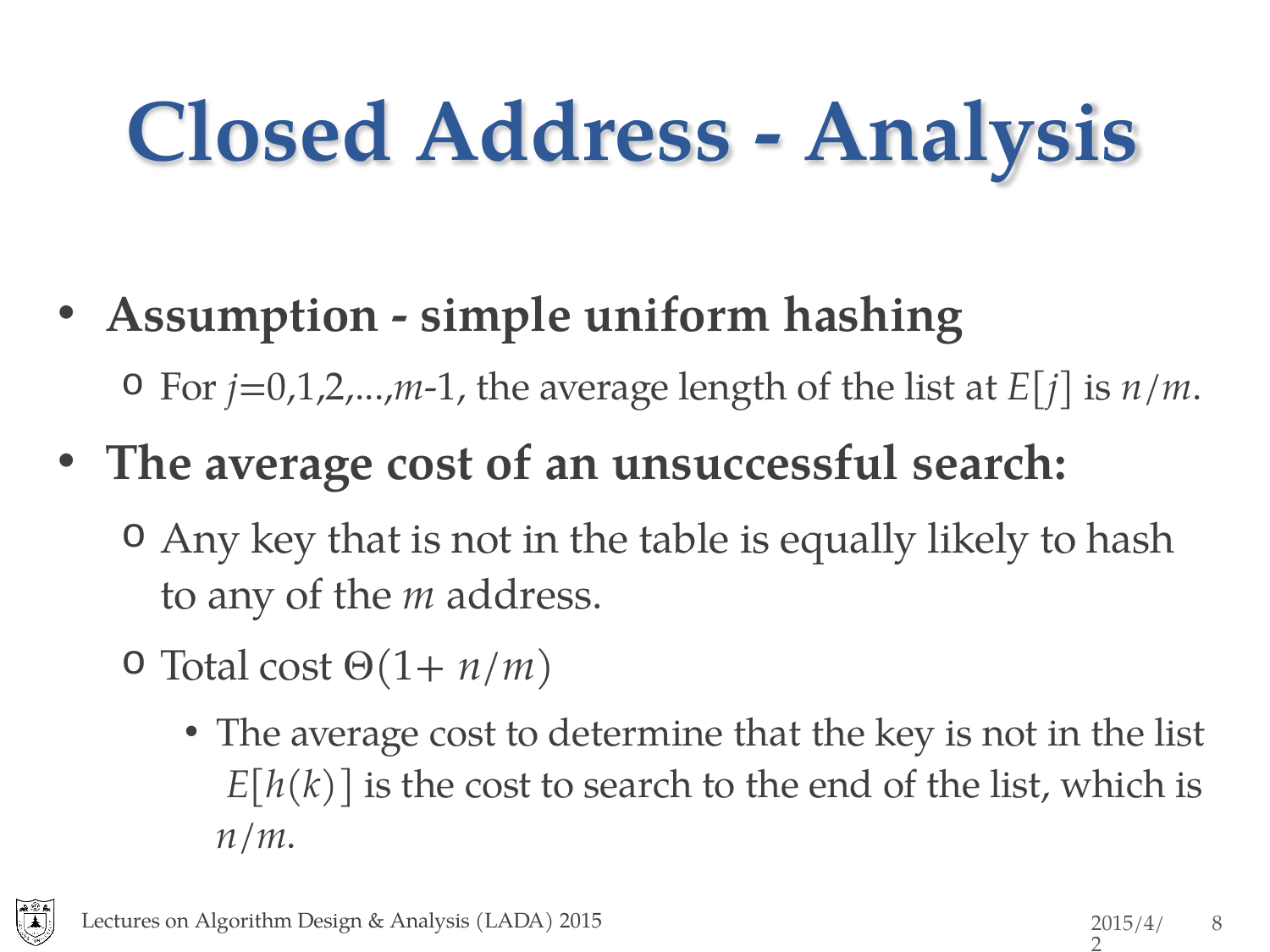

# Closed Address - Analysis
Assumption - simple uniform hashing
For j=0,1,2,...,m-1, the average length of the list at E[j] is n/m.
The average cost of an unsuccessful search:
Any key that is not in the table is equally likely to hash  to any of the m address.
Total cost Θ(1+ n/m)
The average cost to determine that the key is not in the list  E[h(k)] is the cost to search to the end of the list, which is  n/m.
Lectures on Algorithm Design & Analysis (LADA) 2015
8
2015/4/2